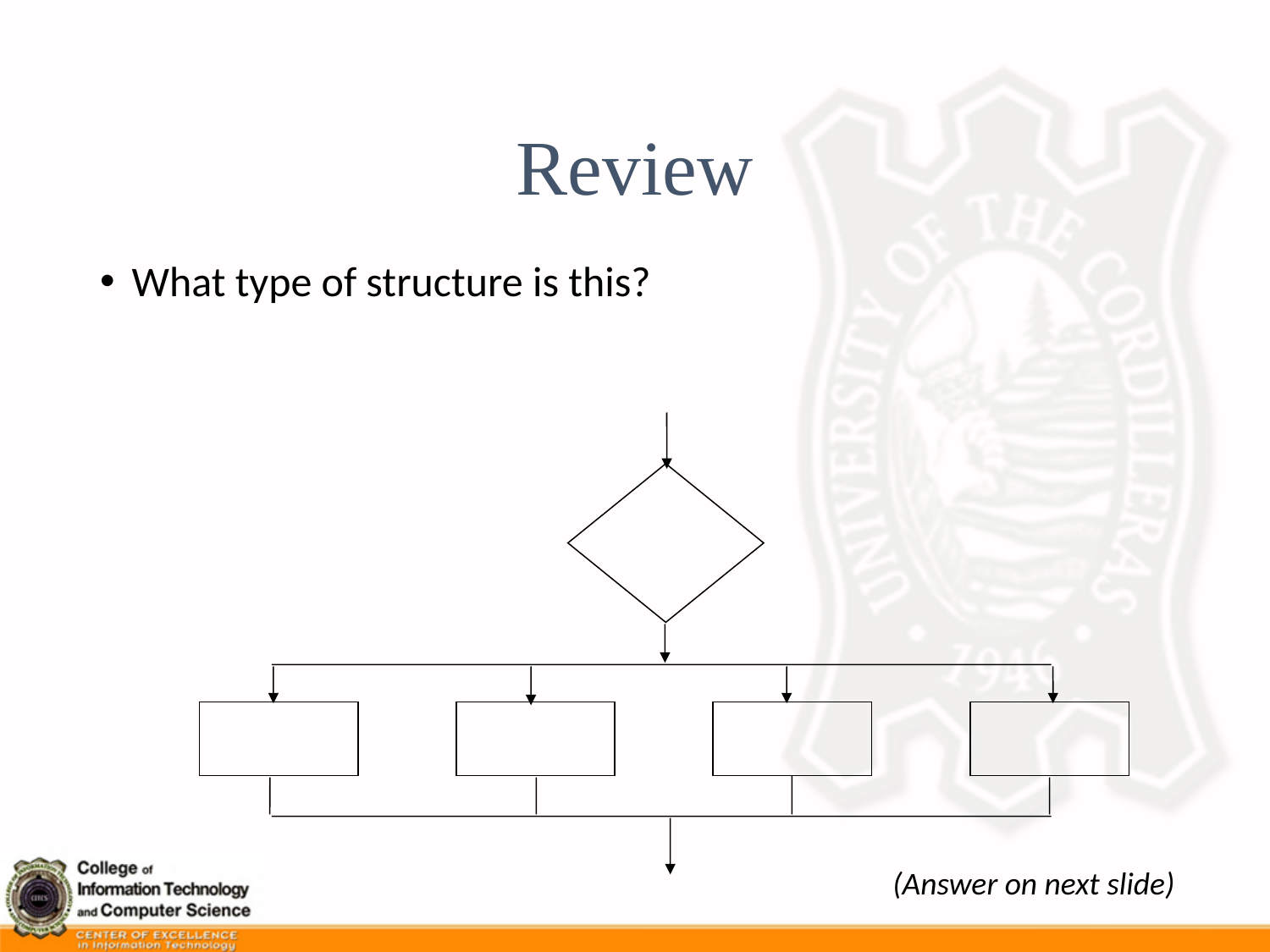

#
Review
What type of structure is this?

(Answer on next slide)